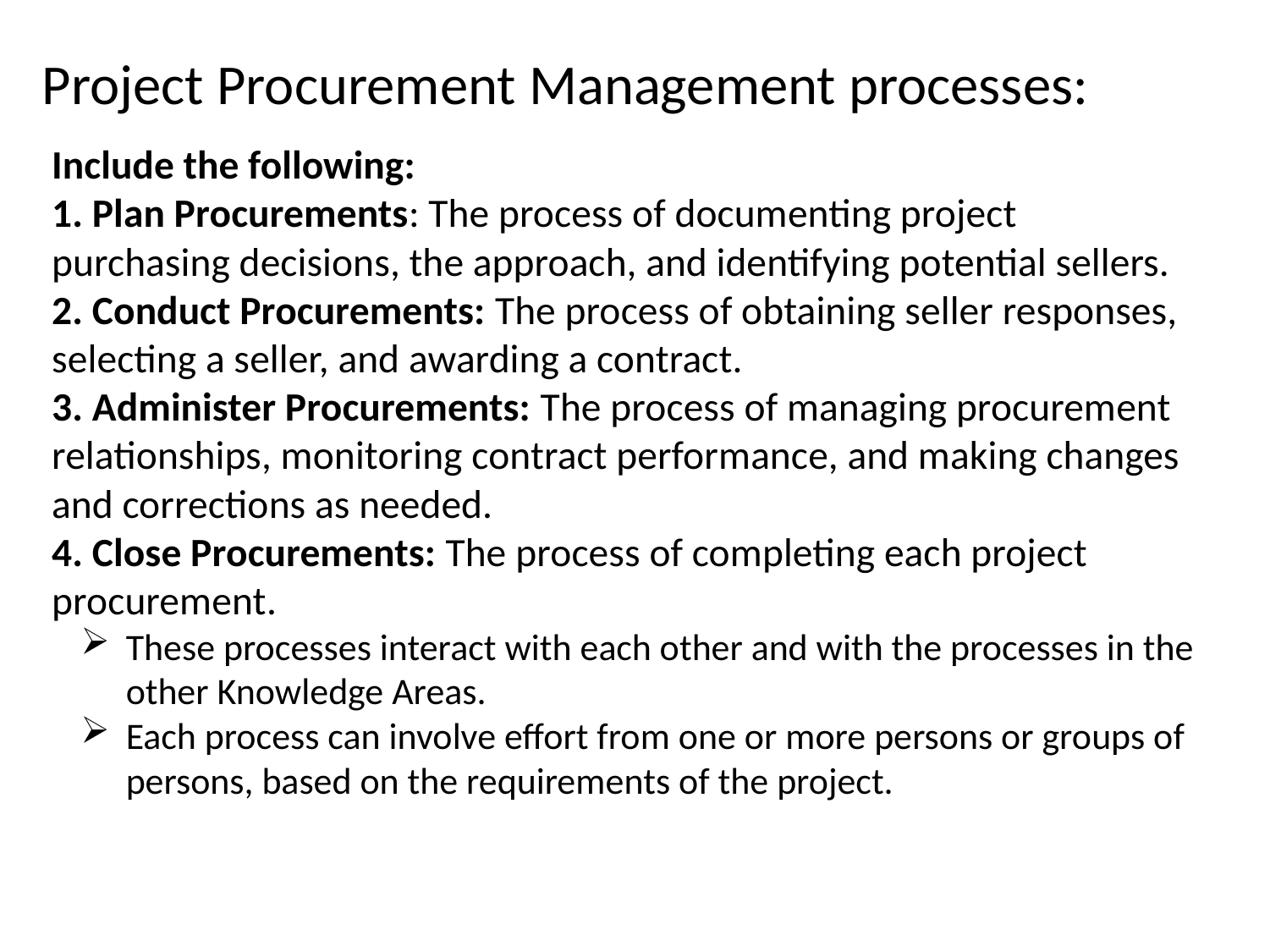

# Project Procurement Management processes:
Include the following:
1. Plan Procurements: The process of documenting project purchasing decisions, the approach, and identifying potential sellers.
2. Conduct Procurements: The process of obtaining seller responses, selecting a seller, and awarding a contract.
3. Administer Procurements: The process of managing procurement relationships, monitoring contract performance, and making changes and corrections as needed.
4. Close Procurements: The process of completing each project procurement.
These processes interact with each other and with the processes in the other Knowledge Areas.
Each process can involve effort from one or more persons or groups of persons, based on the requirements of the project.